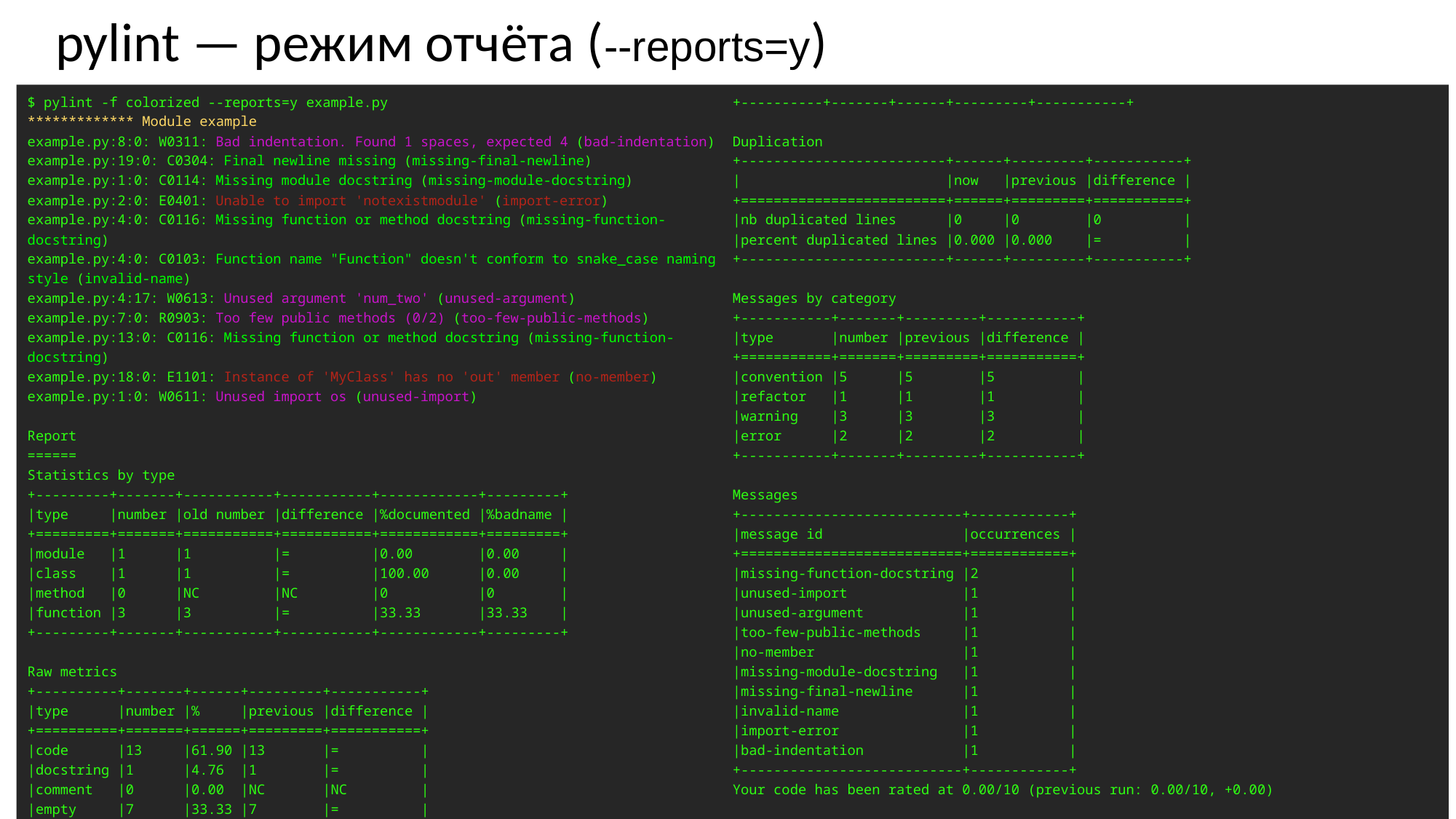

# pylint — режим отчёта (--reports=y)
$ pylint -f colorized --reports=y example.py
************* Module example
example.py:8:0: W0311: Bad indentation. Found 1 spaces, expected 4 (bad-indentation)
example.py:19:0: C0304: Final newline missing (missing-final-newline)
example.py:1:0: C0114: Missing module docstring (missing-module-docstring)
example.py:2:0: E0401: Unable to import 'notexistmodule' (import-error)
example.py:4:0: C0116: Missing function or method docstring (missing-function-docstring)
example.py:4:0: C0103: Function name "Function" doesn't conform to snake_case naming style (invalid-name)
example.py:4:17: W0613: Unused argument 'num_two' (unused-argument)
example.py:7:0: R0903: Too few public methods (0/2) (too-few-public-methods)
example.py:13:0: C0116: Missing function or method docstring (missing-function-docstring)
example.py:18:0: E1101: Instance of 'MyClass' has no 'out' member (no-member)
example.py:1:0: W0611: Unused import os (unused-import)

Report
======
Statistics by type
+---------+-------+-----------+-----------+------------+---------+
|type     |number |old number |difference |%documented |%badname |
+=========+=======+===========+===========+============+=========+
|module   |1      |1          |=          |0.00        |0.00     |
|class    |1      |1          |=          |100.00      |0.00     |
|method   |0      |NC         |NC         |0           |0        |
|function |3      |3          |=          |33.33       |33.33    |
+---------+-------+-----------+-----------+------------+---------+
Raw metrics
+----------+-------+------+---------+-----------+
|type      |number |%     |previous |difference |
+==========+=======+======+=========+===========+
|code      |13     |61.90 |13       |=          |
|docstring |1      |4.76  |1        |=          |
|comment   |0      |0.00  |NC       |NC         |
|empty     |7      |33.33 |7        |=          |
+----------+-------+------+---------+-----------+
Duplication
+-------------------------+------+---------+-----------+
|                         |now   |previous |difference |
+=========================+======+=========+===========+
|nb duplicated lines      |0     |0        |0          |
|percent duplicated lines |0.000 |0.000    |=          |
+-------------------------+------+---------+-----------+
Messages by category
+-----------+-------+---------+-----------+
|type       |number |previous |difference |
+===========+=======+=========+===========+
|convention |5      |5        |5          |
|refactor   |1      |1        |1          |
|warning    |3      |3        |3          |
|error      |2      |2        |2          |
+-----------+-------+---------+-----------+
Messages
+---------------------------+------------+
|message id                 |occurrences |
+===========================+============+
|missing-function-docstring |2           |
|unused-import              |1           |
|unused-argument            |1           |
|too-few-public-methods     |1           |
|no-member                  |1           |
|missing-module-docstring   |1           |
|missing-final-newline      |1           |
|invalid-name               |1           |
|import-error               |1           |
|bad-indentation            |1           |
+---------------------------+------------+
Your code has been rated at 0.00/10 (previous run: 0.00/10, +0.00)